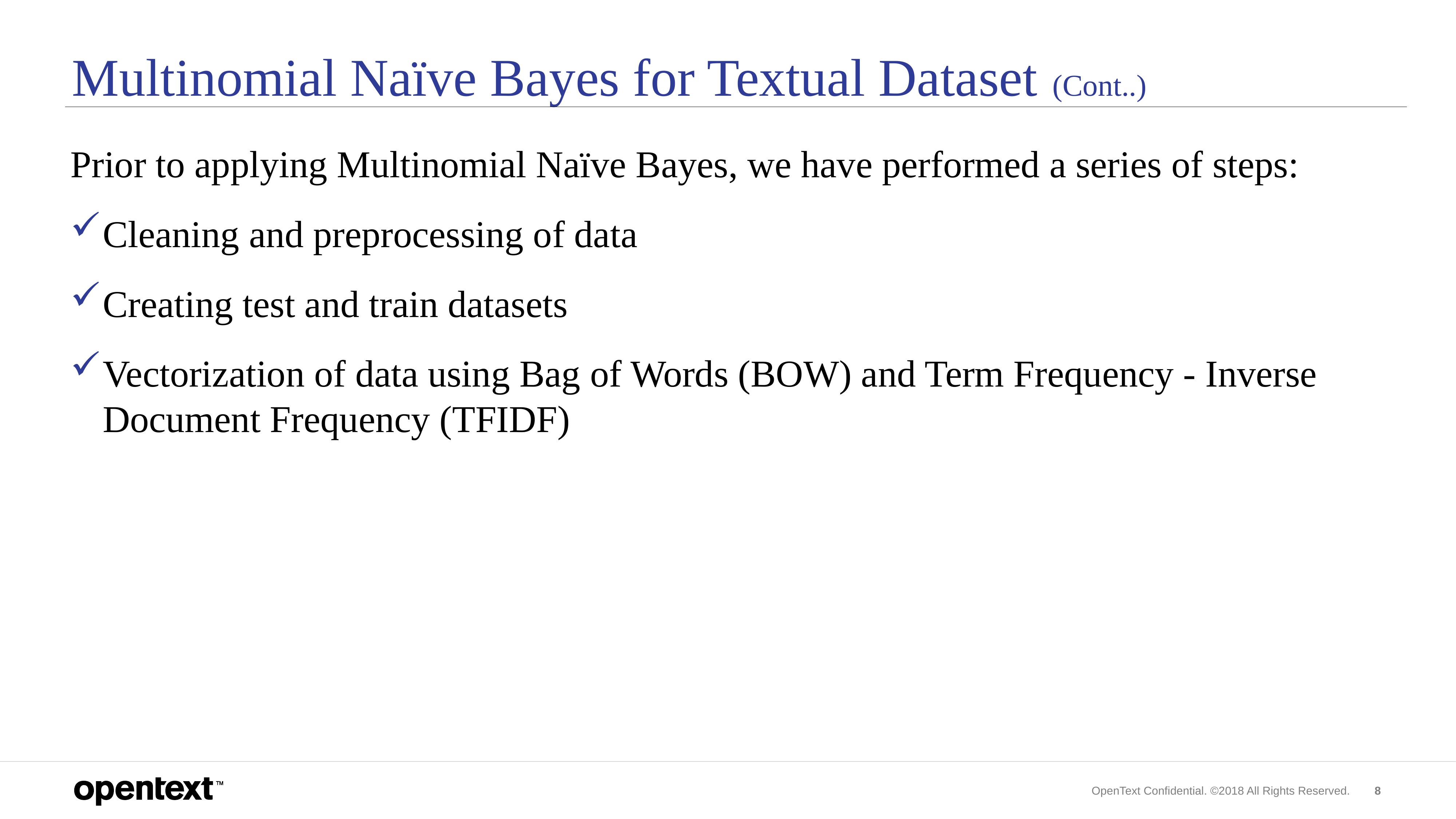

# Multinomial Naïve Bayes for Textual Dataset (Cont..)
Prior to applying Multinomial Naïve Bayes, we have performed a series of steps:
Cleaning and preprocessing of data
Creating test and train datasets
Vectorization of data using Bag of Words (BOW) and Term Frequency - Inverse Document Frequency (TFIDF)